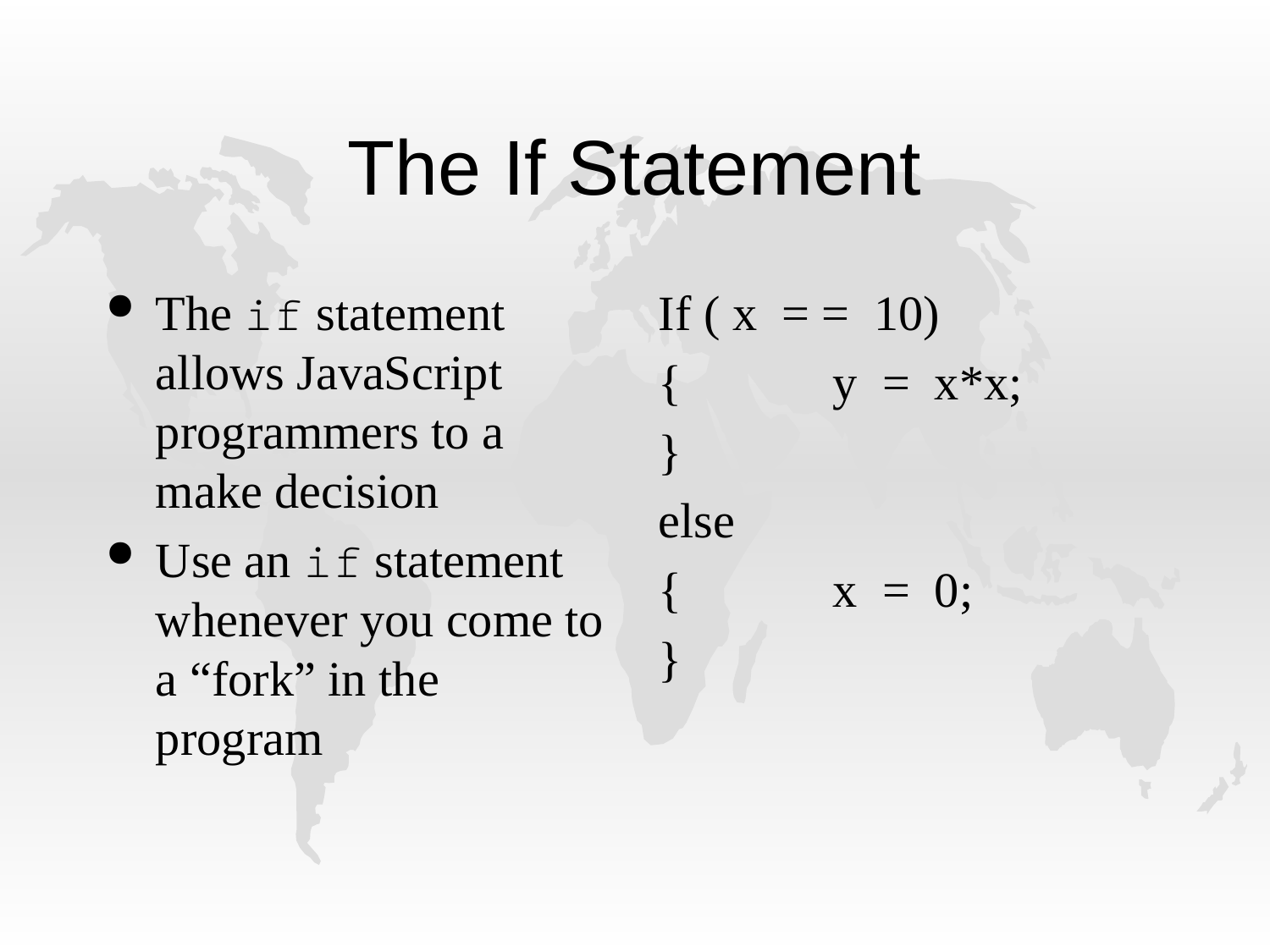

# The If Statement
The if statement allows JavaScript programmers to a make decision
Use an if statement whenever you come to a “fork” in the program
If ( x  = =  10)
{		y  =  x*x;
}
else
{		x  =  0;
}